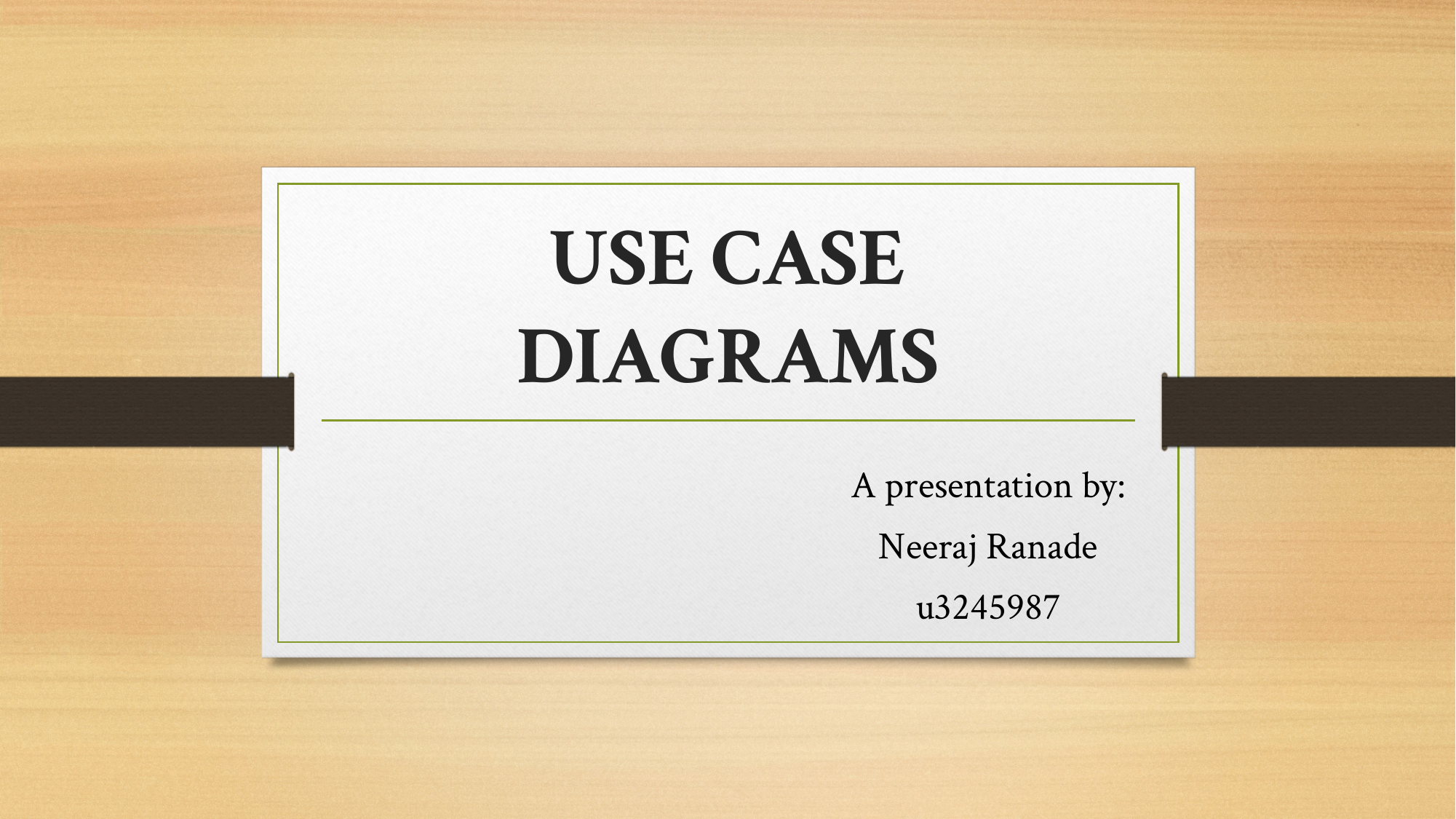

# USE CASE DIAGRAMS
A presentation by:
Neeraj Ranade
u3245987